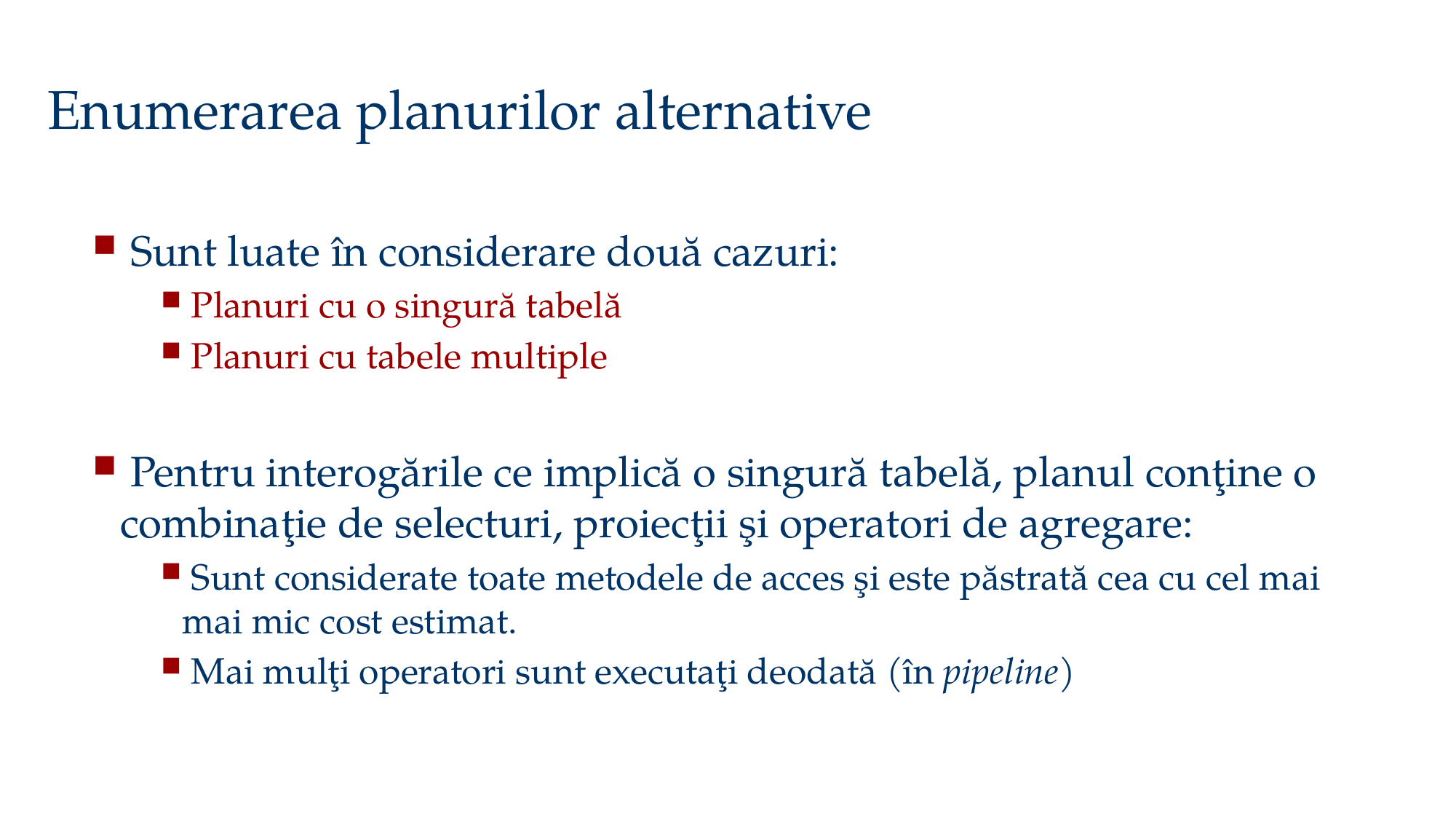

Enumerarea planurilor alternative

 Sunt luate în considerare două cazuri:
 Planuri cu o singură tabelă
 Planuri cu tabele multiple

 Pentru interogările ce implică o singură tabelă, planul conţine o combinaţie de selecturi, proiecţii şi operatori de agregare:
 Sunt considerate toate metodele de acces şi este păstrată cea cu cel mai mai mic cost estimat.
 Mai mulţi operatori sunt executaţi deodată (în pipeline)